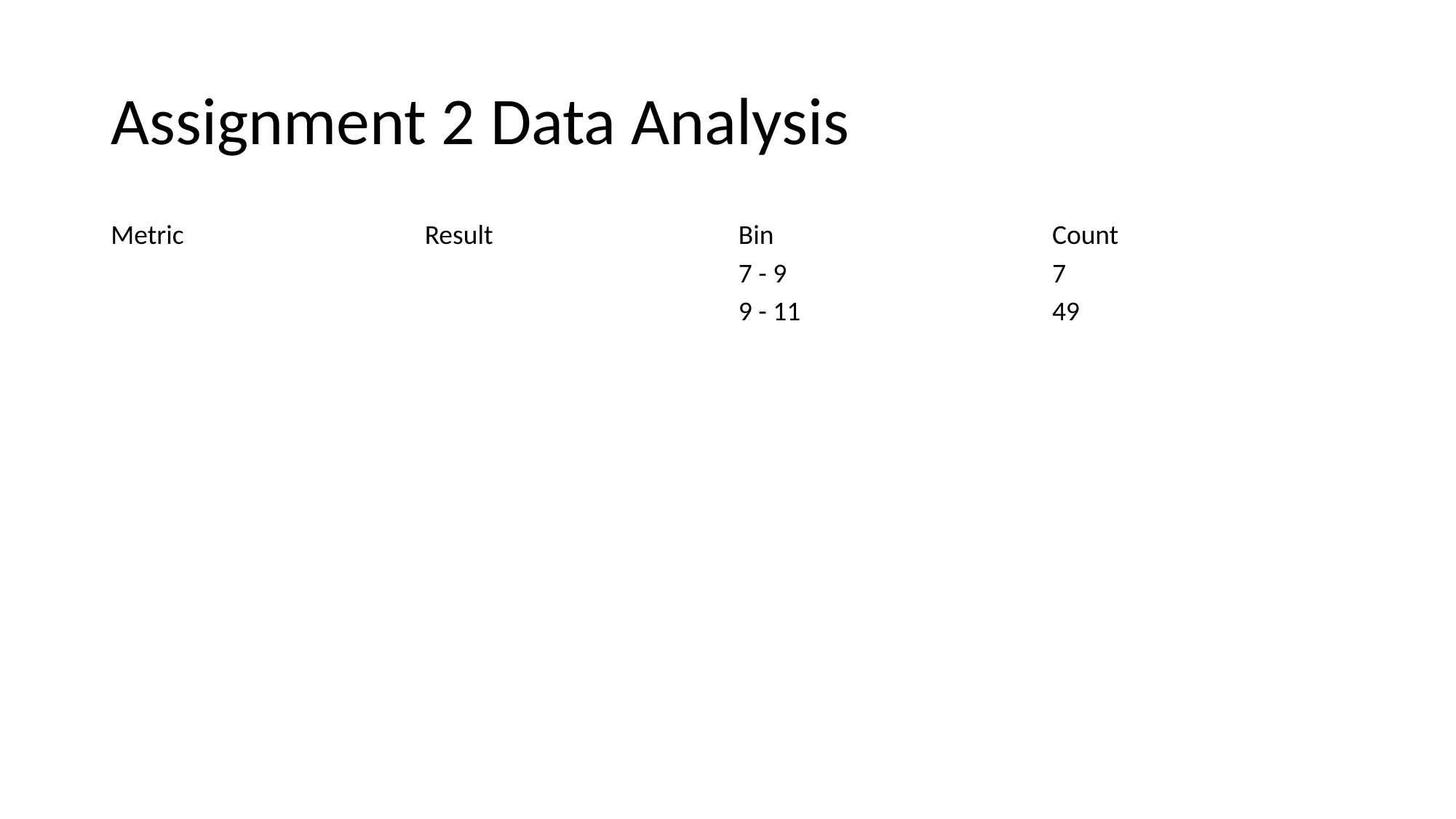

# Assignment 2 Data Analysis
| Metric | Result | Bin | Count |
| --- | --- | --- | --- |
|  |  | 7 - 9 | 7 |
|  |  | 9 - 11 | 49 |